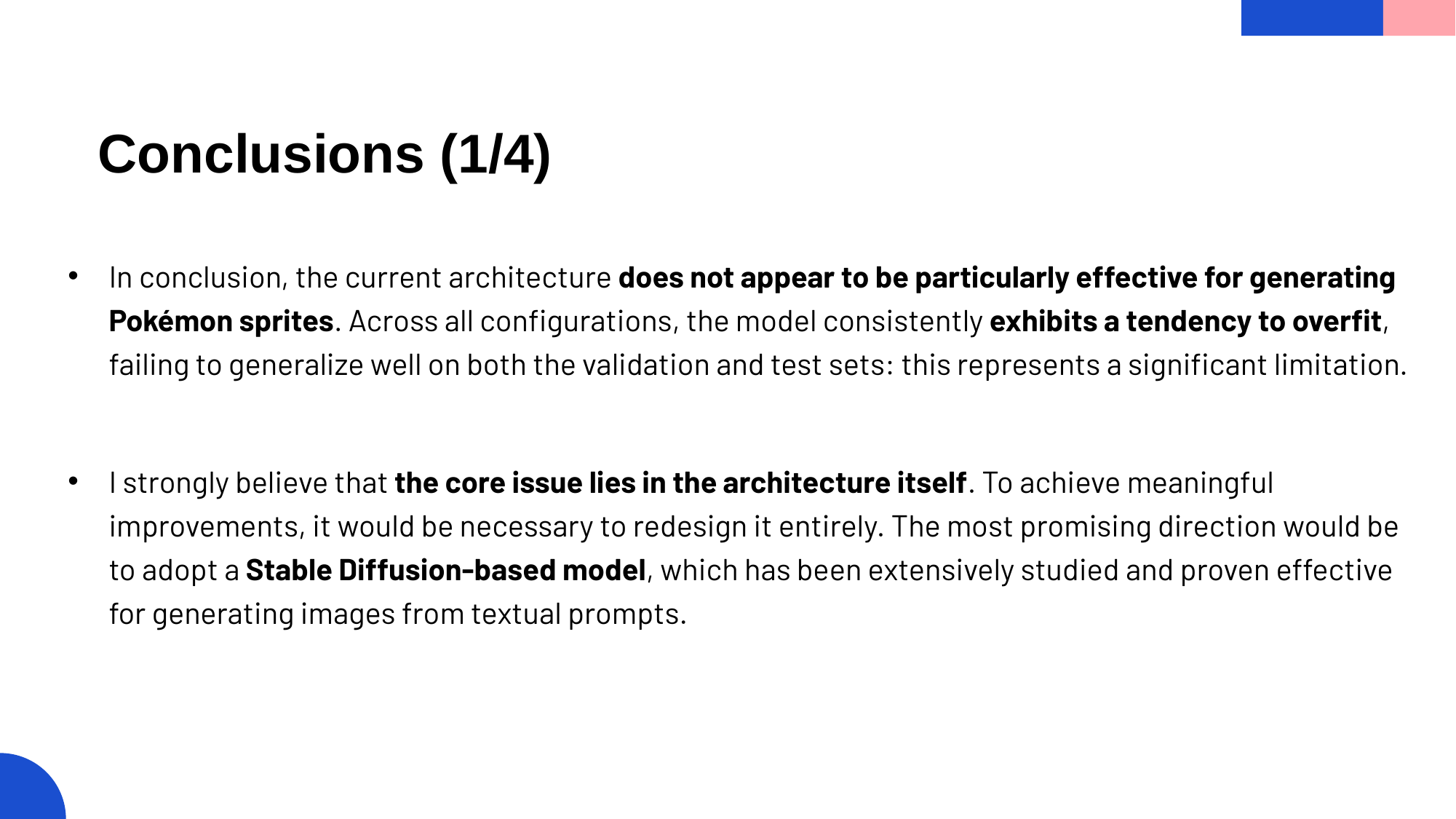

Conclusions (1/4)
In conclusion, the current architecture does not appear to be particularly effective for generating Pokémon sprites. Across all configurations, the model consistently exhibits a tendency to overfit, failing to generalize well on both the validation and test sets: this represents a significant limitation.

I strongly believe that the core issue lies in the architecture itself. To achieve meaningful improvements, it would be necessary to redesign it entirely. The most promising direction would be to adopt a Stable Diffusion-based model, which has been extensively studied and proven effective for generating images from textual prompts.